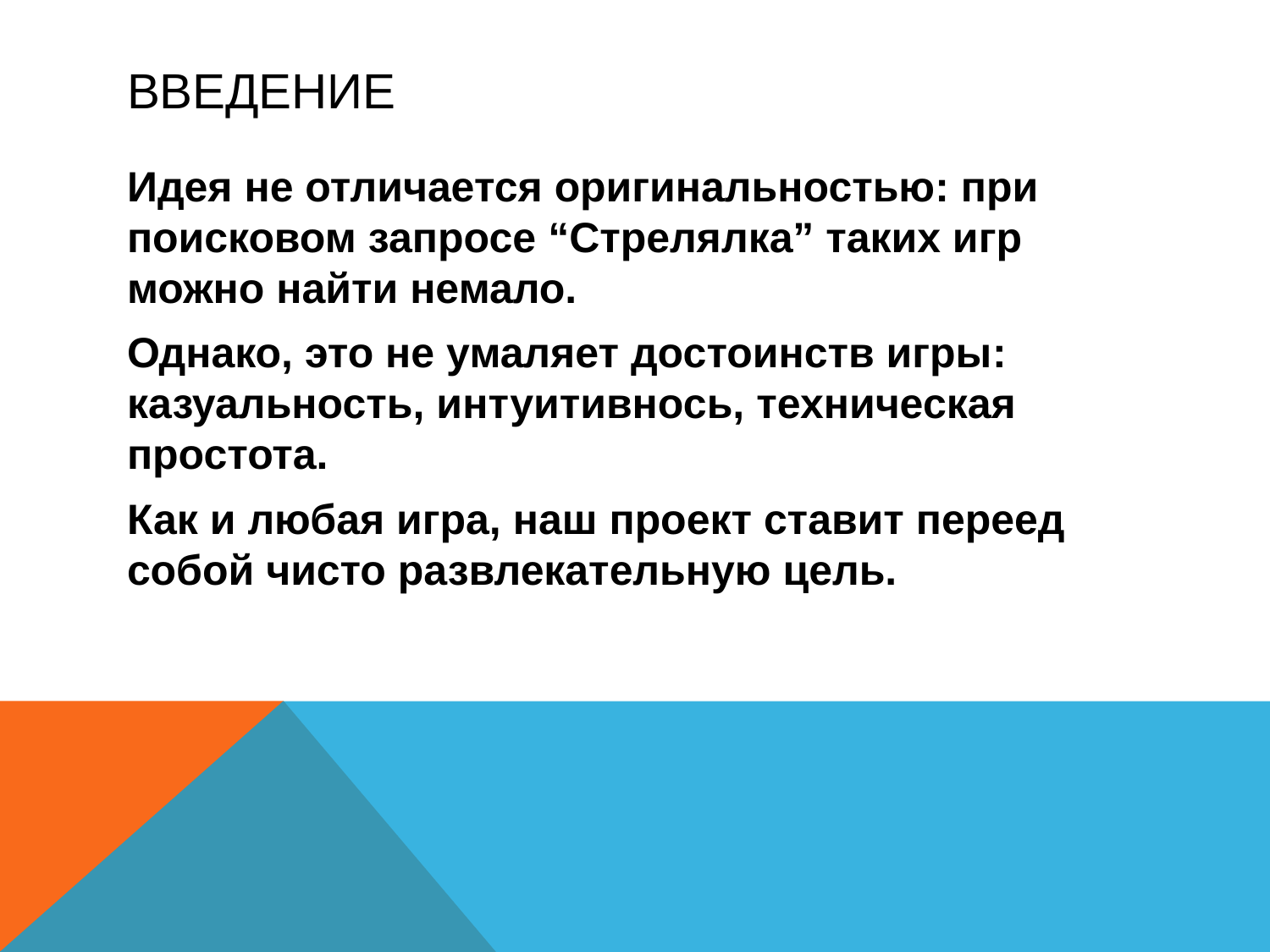

# Введение
Идея не отличается оригинальностью: при поисковом запросе “Стрелялка” таких игр можно найти немало.
Однако, это не умаляет достоинств игры: казуальность, интуитивнось, техническая простота.
Как и любая игра, наш проект ставит переед собой чисто развлекательную цель.